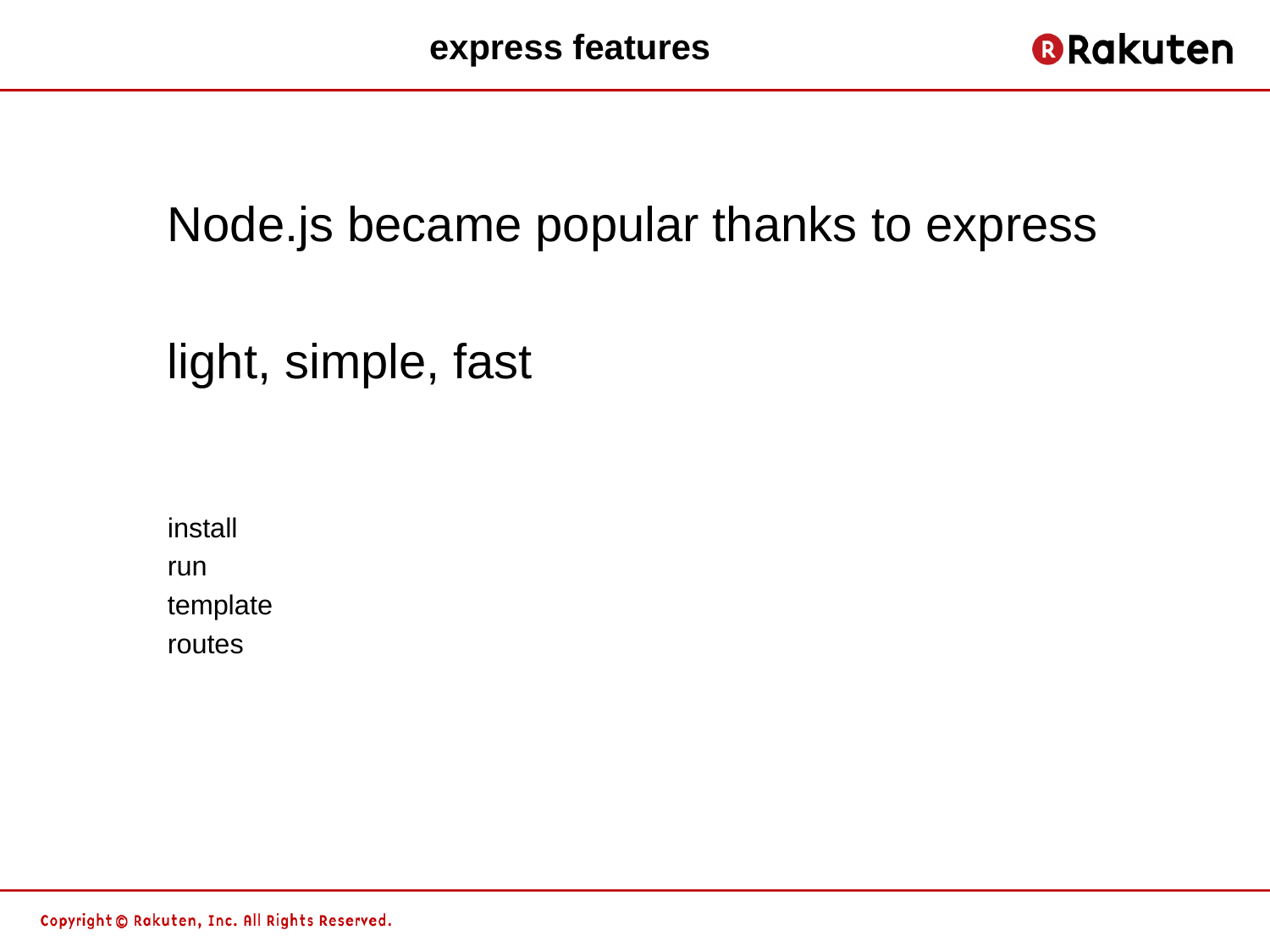

# express features
Node.js became popular thanks to express

light, simple, fast

install
run
template
routes